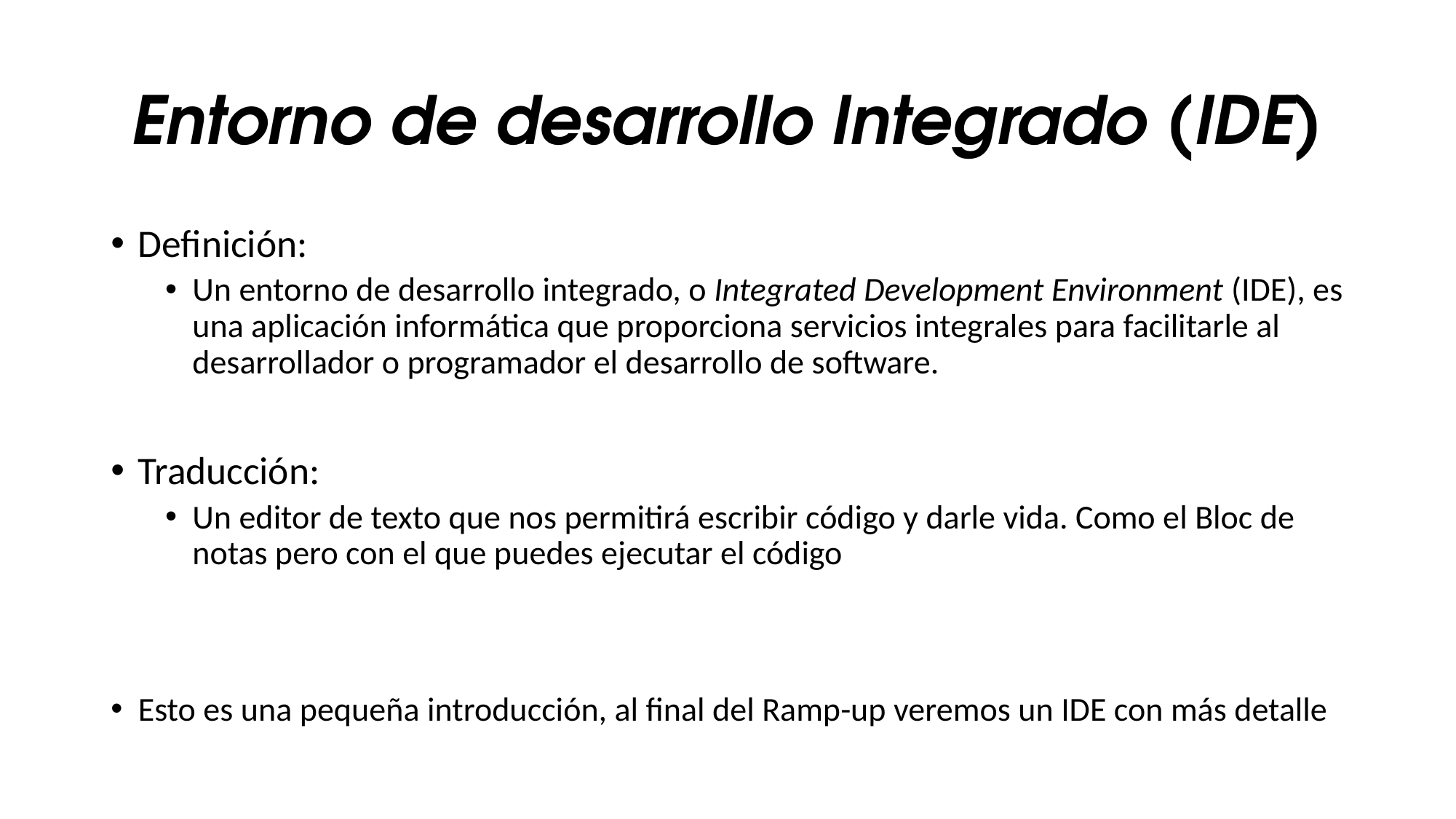

# Entorno de desarrollo Integrado (IDE)
Definición:
Un entorno de desarrollo integrado,​ o Integrated Development Environment (IDE), es una aplicación informática que proporciona servicios integrales para facilitarle al desarrollador o programador el desarrollo de software.

Traducción:
Un editor de texto que nos permitirá escribir código y darle vida. Como el Bloc de notas pero con el que puedes ejecutar el código

Esto es una pequeña introducción, al final del Ramp-up veremos un IDE con más detalle